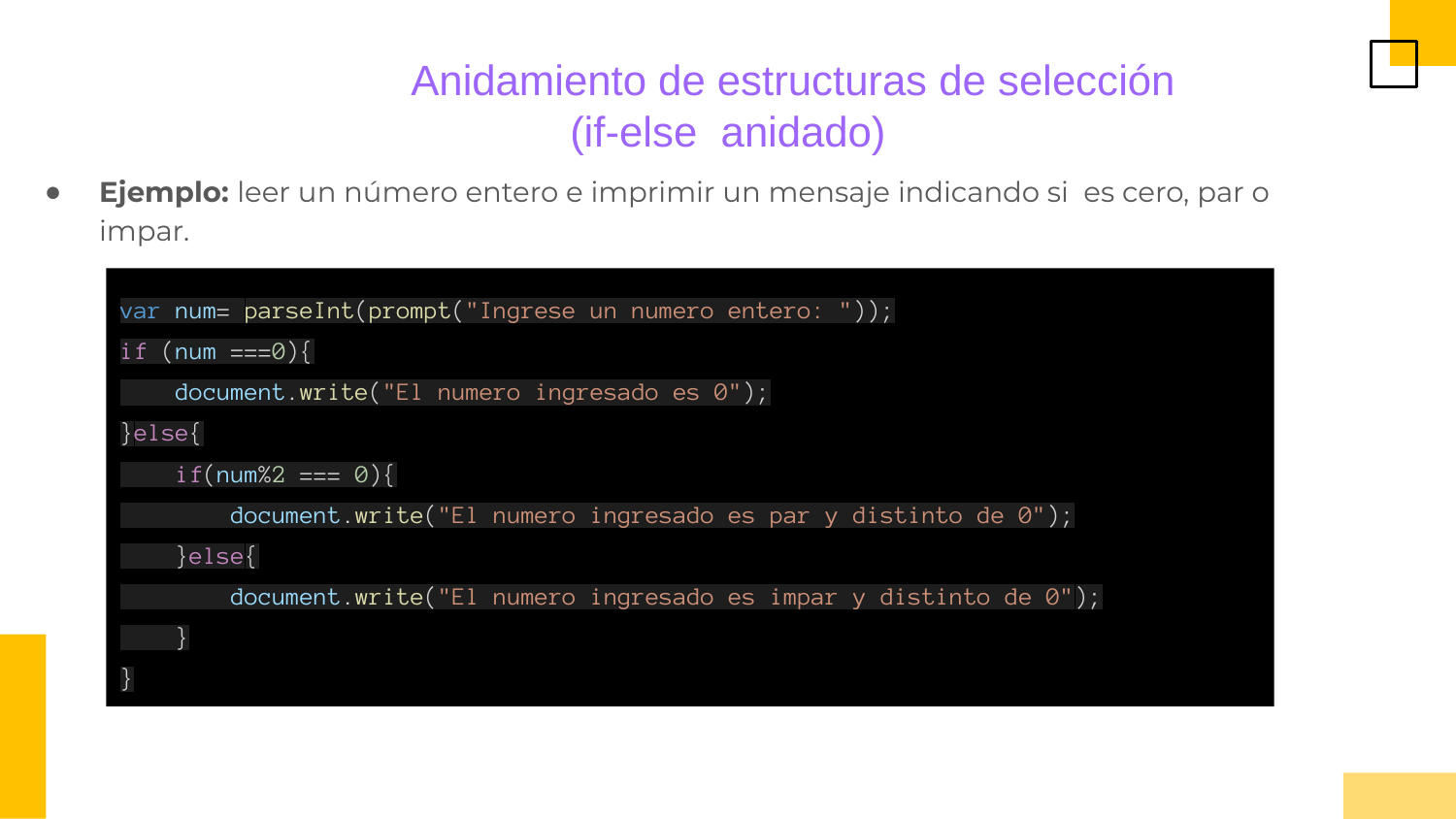

Anidamiento de estructuras de selección
(if-else  anidado)
Ejemplo: leer un número entero e imprimir un mensaje indicando si  es cero, par o impar.
var num= parseInt(prompt("Ingrese un numero entero: "));
if (num ===0){
    document.write("El numero ingresado es 0");
}else{
    if(num%2 === 0){
        document.write("El numero ingresado es par y distinto de 0");
    }else{
        document.write("El numero ingresado es impar y distinto de 0");
    }
}